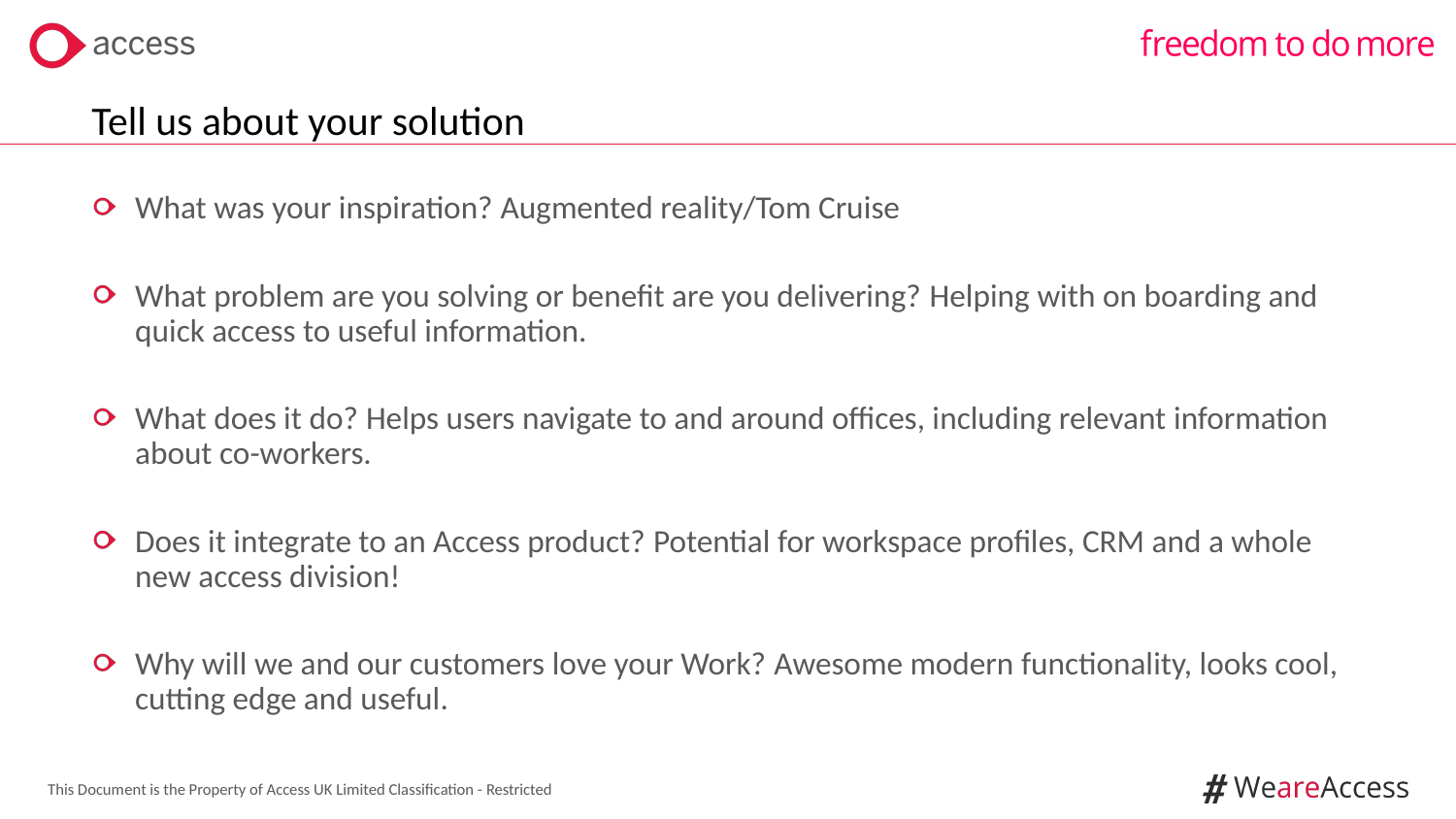

# Tell us about your solution

What was your inspiration? Augmented reality/Tom Cruise

What problem are you solving or benefit are you delivering? Helping with on boarding and quick access to useful information.

What does it do? Helps users navigate to and around offices, including relevant information about co-workers.

Does it integrate to an Access product? Potential for workspace profiles, CRM and a whole new access division!

Why will we and our customers love your Work? Awesome modern functionality, looks cool, cutting edge and useful.